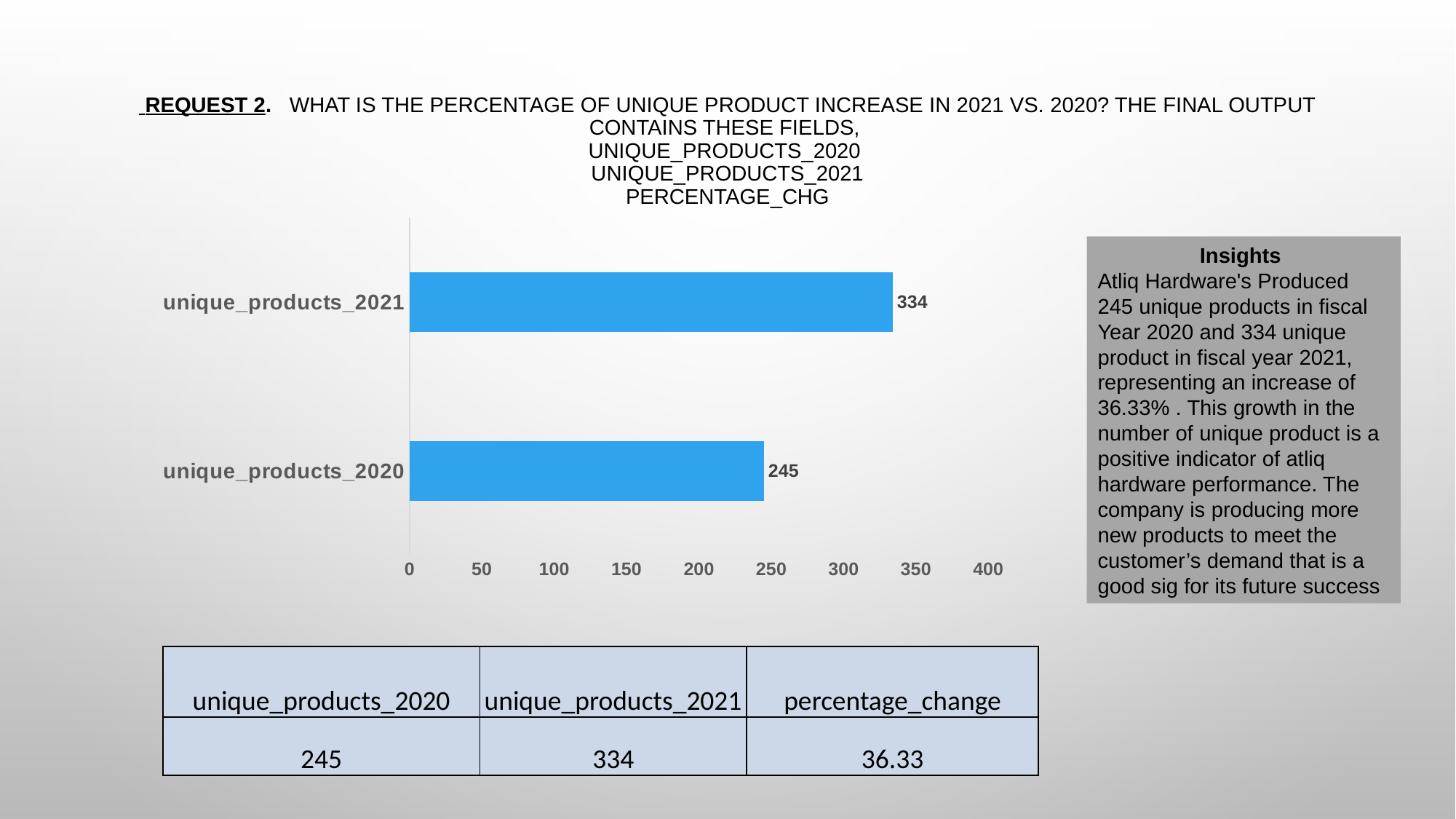

# Request 2.   What is the percentage of unique product increase in 2021 vs. 2020? The final output contains these fields, unique_products_2020 unique_products_2021 percentage_chg

### Chart

| Category |  |
|---|---|
| unique_products_2020 | 245.0 |
| unique_products_2021 | 334.0 |
                 Insights
Atliq Hardware's Produced 245 unique products in fiscal Year 2020 and 334 unique product in fiscal year 2021, representing an increase of 36.33% . This growth in the number of unique product is a positive indicator of atliq hardware performance. The company is producing more new products to meet the customer’s demand that is a good sig for its future success
| unique\_products\_2020 | unique\_products\_2021 | percentage\_change |
| --- | --- | --- |
| 245 | 334 | 36.33 |